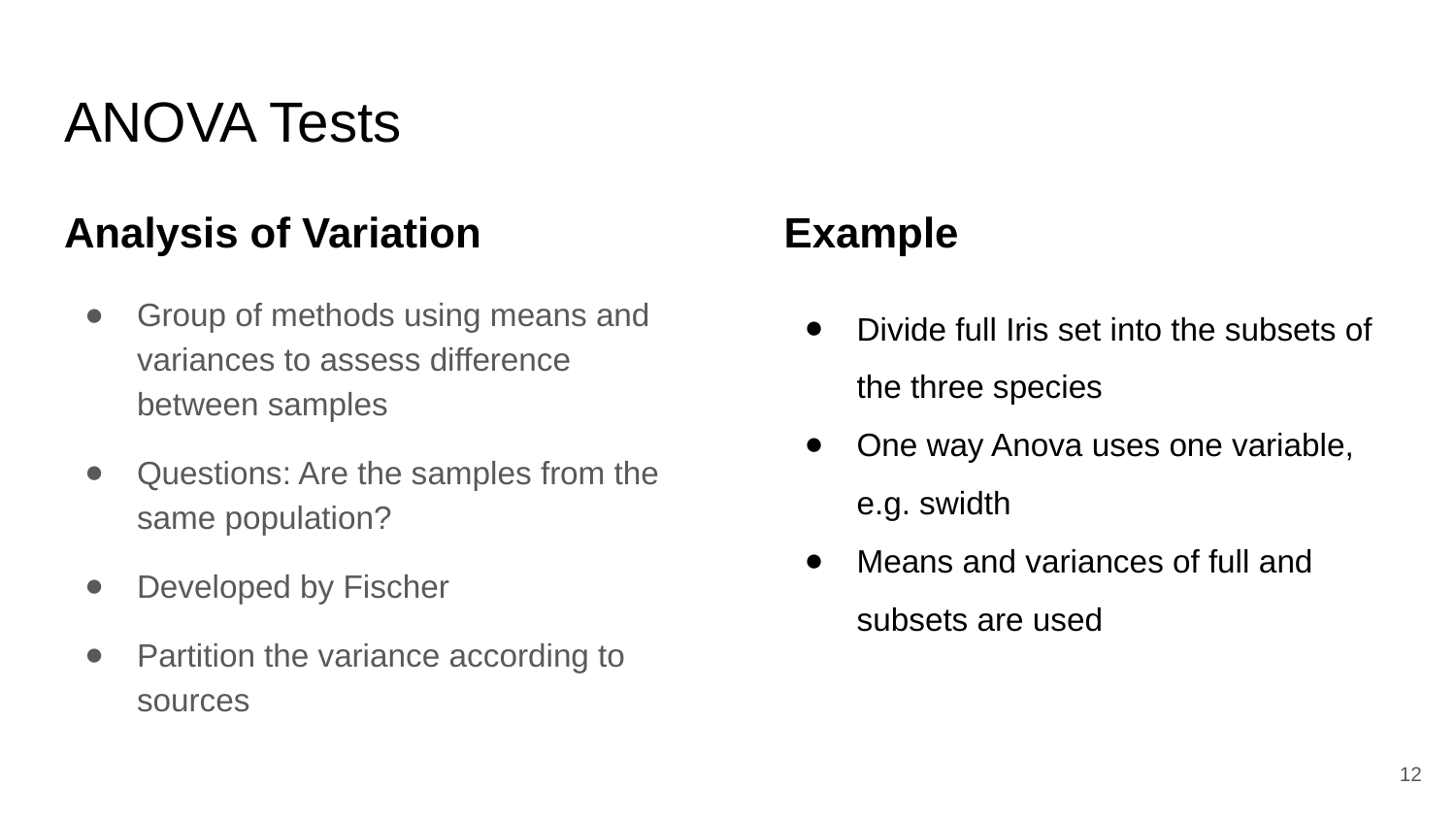

# ANOVA Tests

Analysis of Variation
Group of methods using means and variances to assess difference between samples
Questions: Are the samples from the same population?
Developed by Fischer
Partition the variance according to sources

Example
Divide full Iris set into the subsets of the three species
One way Anova uses one variable, e.g. swidth
Means and variances of full and subsets are used
12